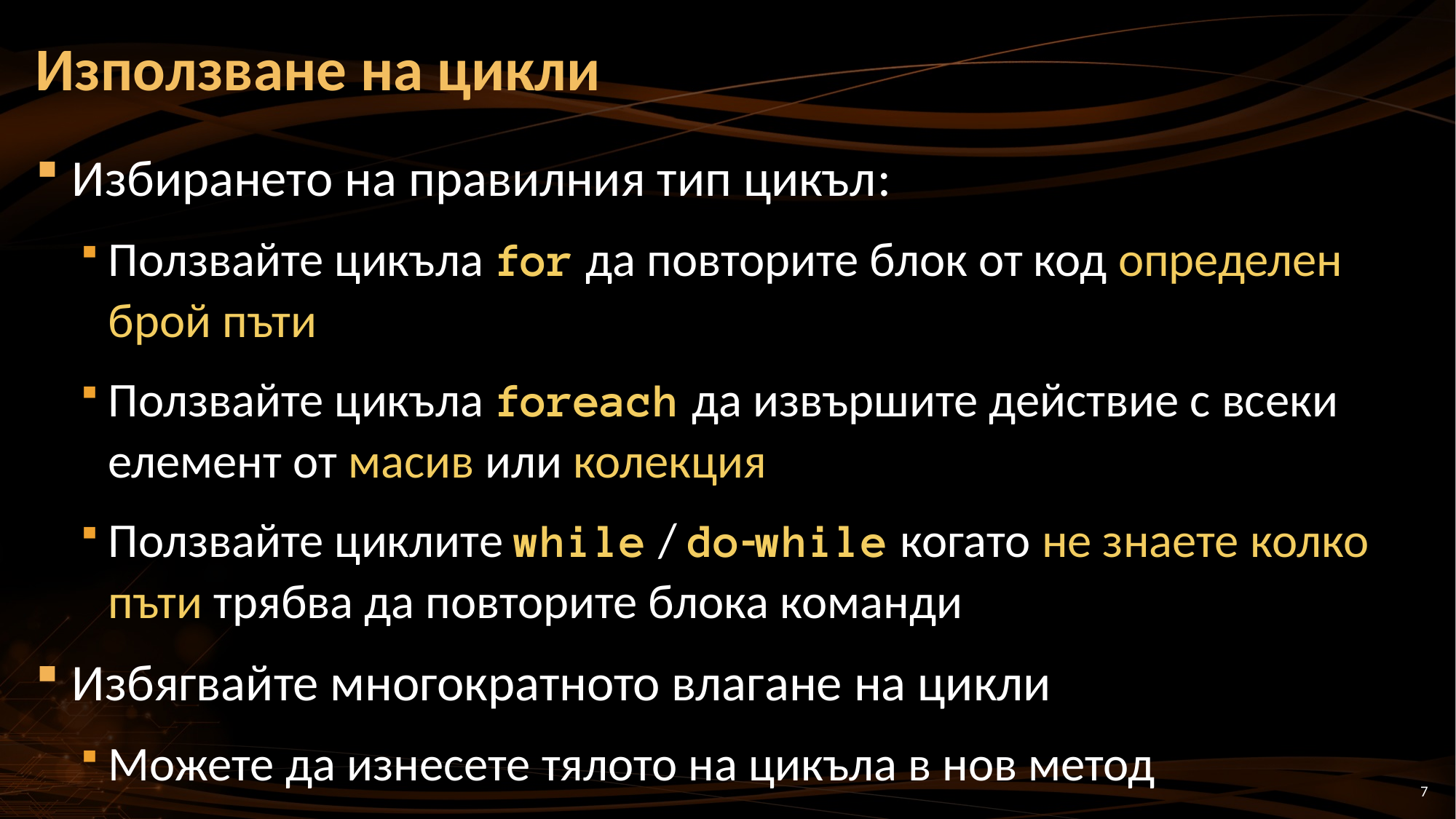

# Използване на цикли
Избирането на правилния тип цикъл:
Ползвайте цикъла for да повторите блок от код определен брой пъти
Ползвайте цикъла foreach да извършите действие с всеки елемент от масив или колекция
Ползвайте циклите while / do-while когато не знаете колко пъти трябва да повторите блока команди
Избягвайте многократното влагане на цикли
Можете да изнесете тялото на цикъла в нов метод
7